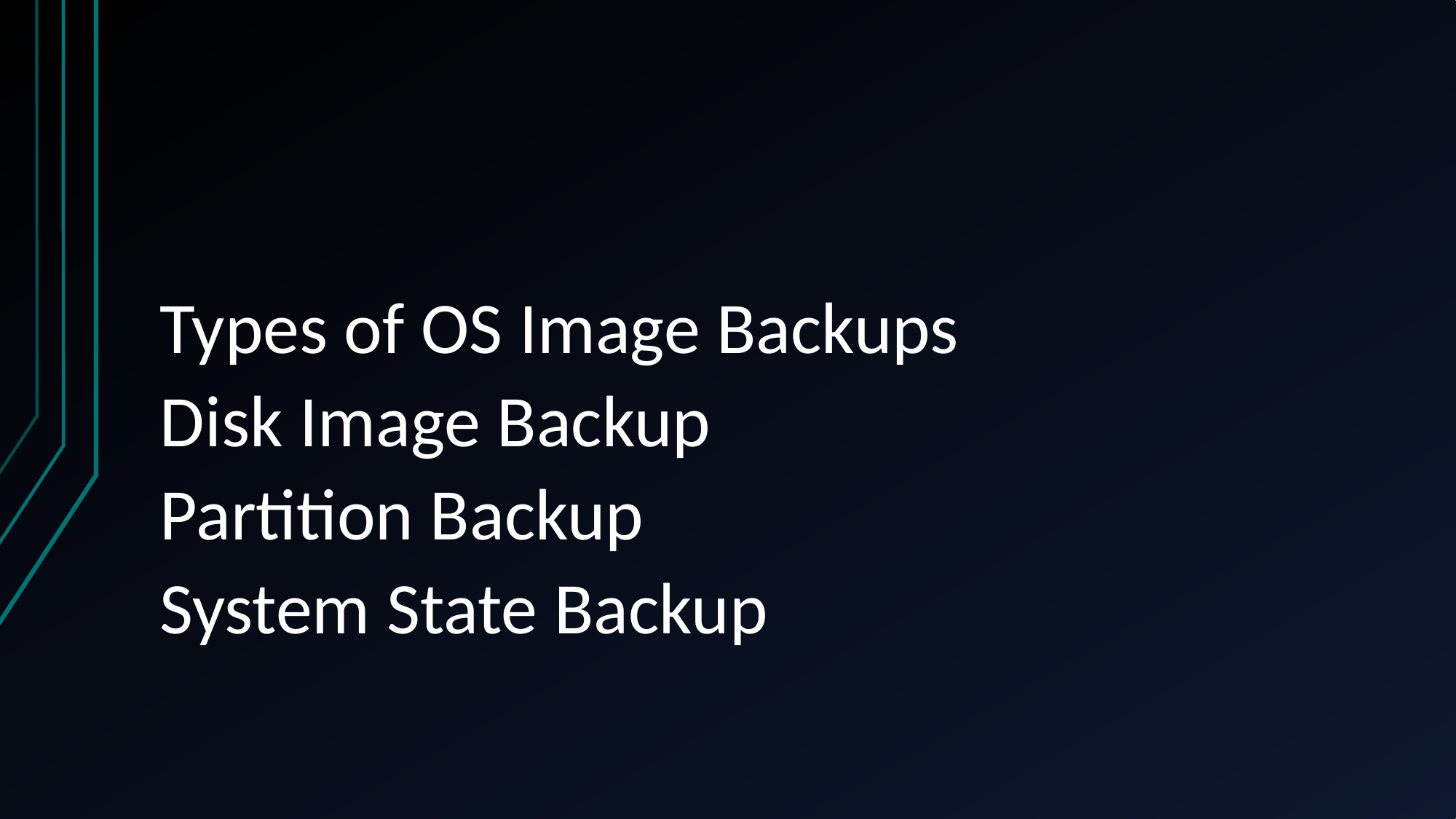

# Types of OS Image Backups Disk Image Backup Partition Backup System State Backup